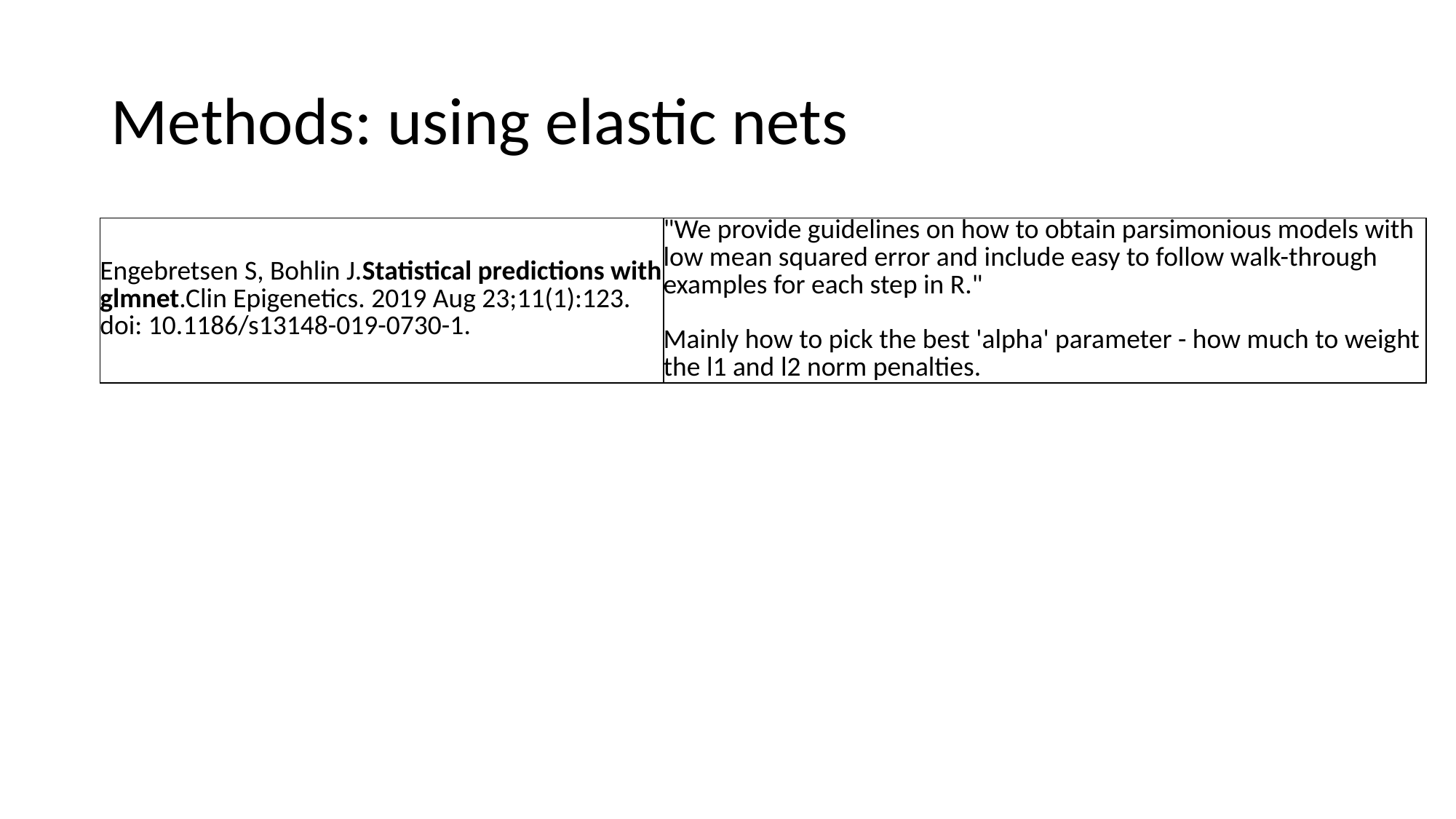

# Methods: using elastic nets
| Engebretsen S, Bohlin J.Statistical predictions with glmnet.Clin Epigenetics. 2019 Aug 23;11(1):123. doi: 10.1186/s13148-019-0730-1. | "We provide guidelines on how to obtain parsimonious models with low mean squared error and include easy to follow walk-through examples for each step in R." Mainly how to pick the best 'alpha' parameter - how much to weight the l1 and l2 norm penalties. |
| --- | --- |